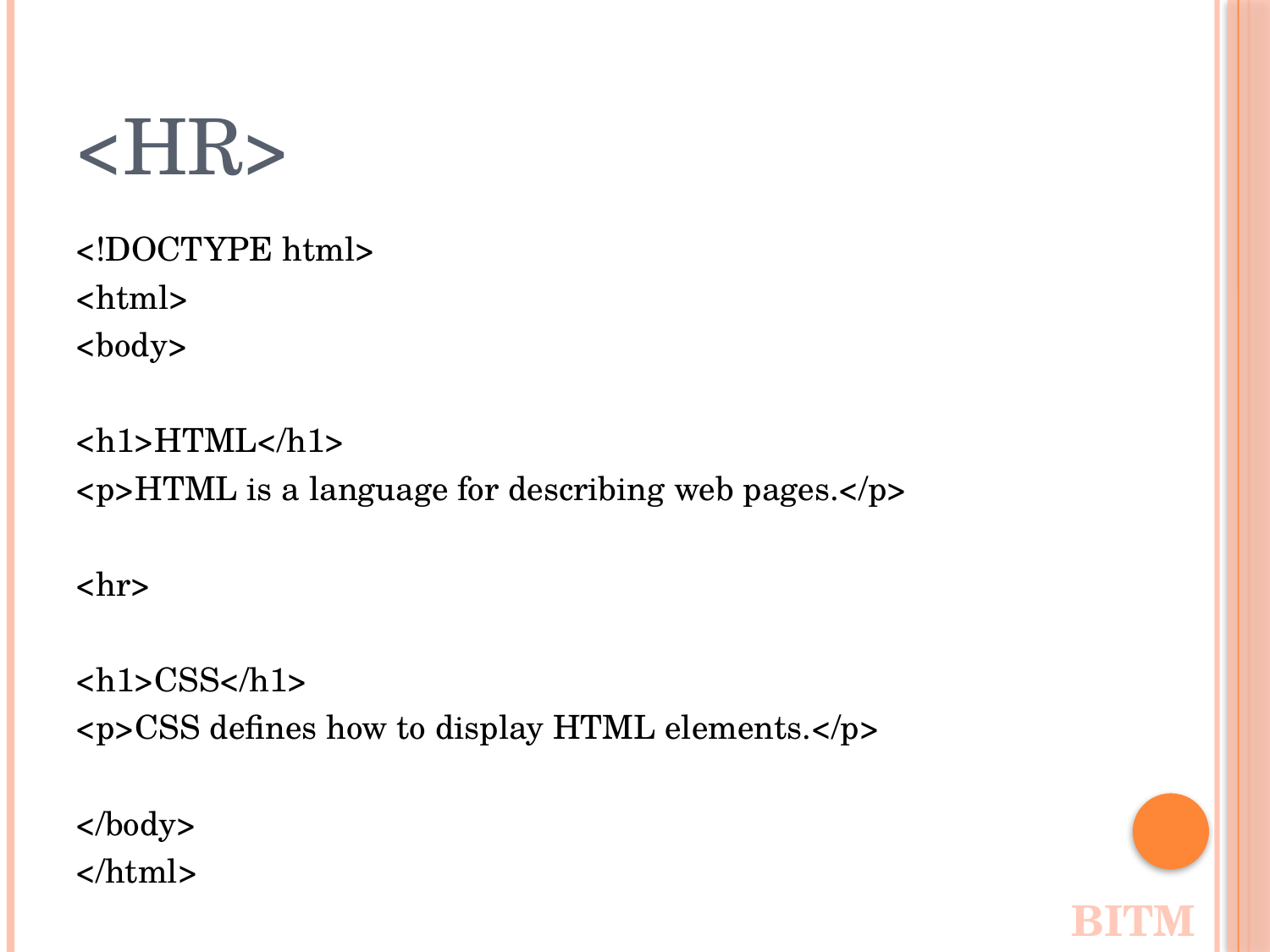

# <hr>
<!DOCTYPE html>
<html>
<body>

<h1>HTML</h1>
<p>HTML is a language for describing web pages.</p>

<hr>

<h1>CSS</h1>
<p>CSS defines how to display HTML elements.</p>

</body>
</html>
BITM